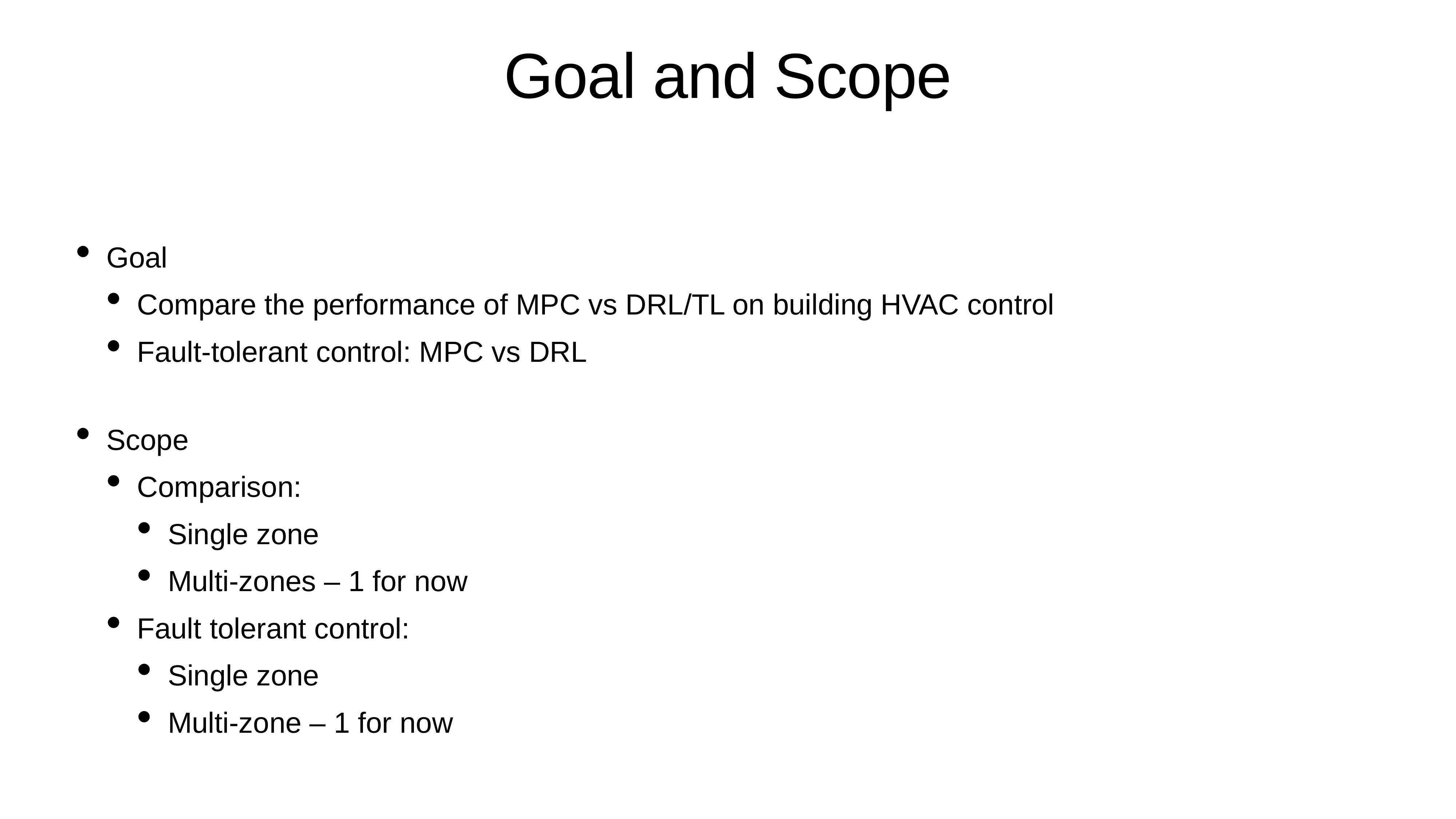

# Goal and Scope
Goal
Compare the performance of MPC vs DRL/TL on building HVAC control
Fault-tolerant control: MPC vs DRL

Scope
Comparison:
Single zone
Multi-zones – 1 for now
Fault tolerant control:
Single zone
Multi-zone – 1 for now